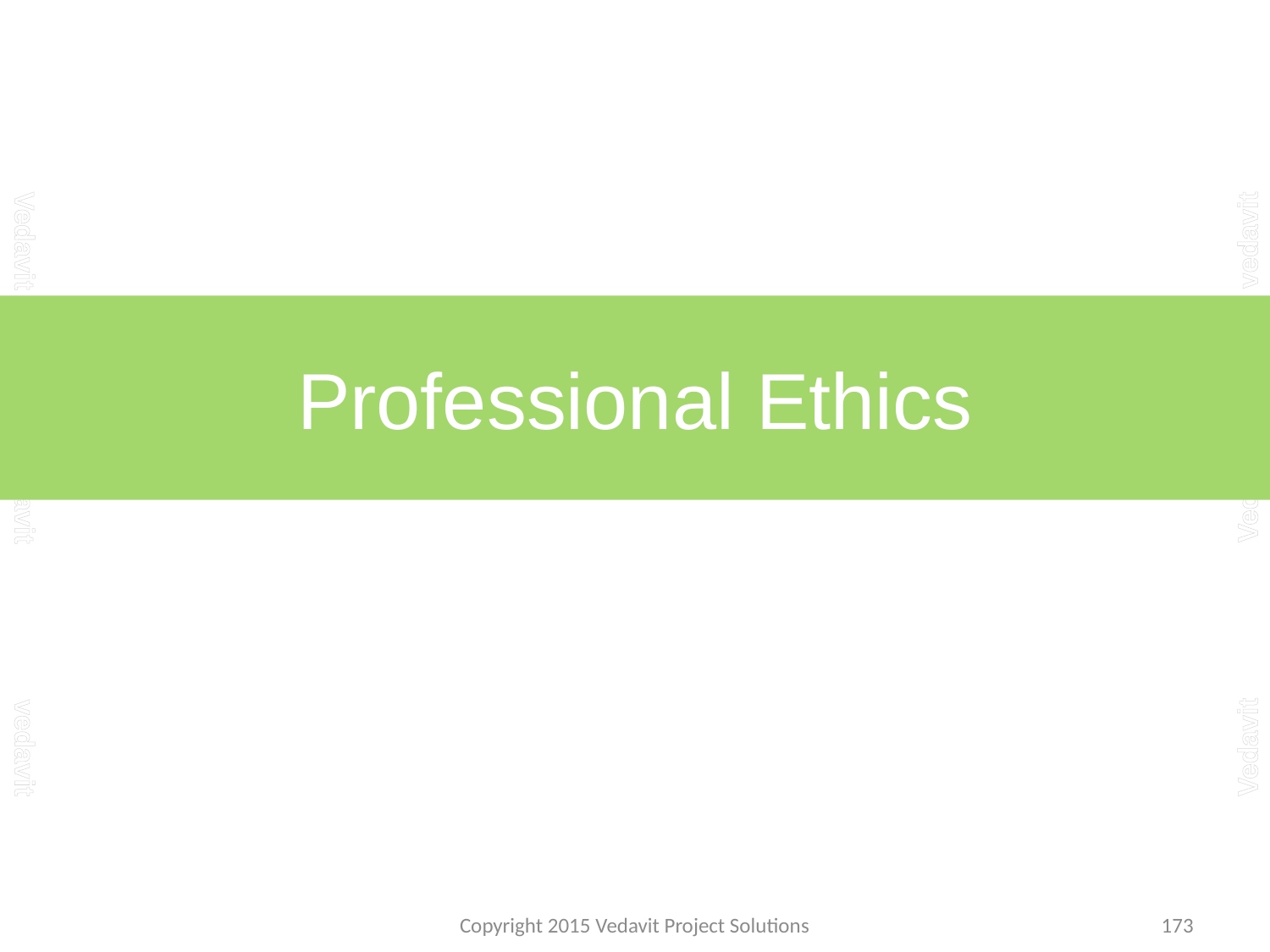

# Professional Ethics

Copyright 2015 Vedavit Project Solutions
173